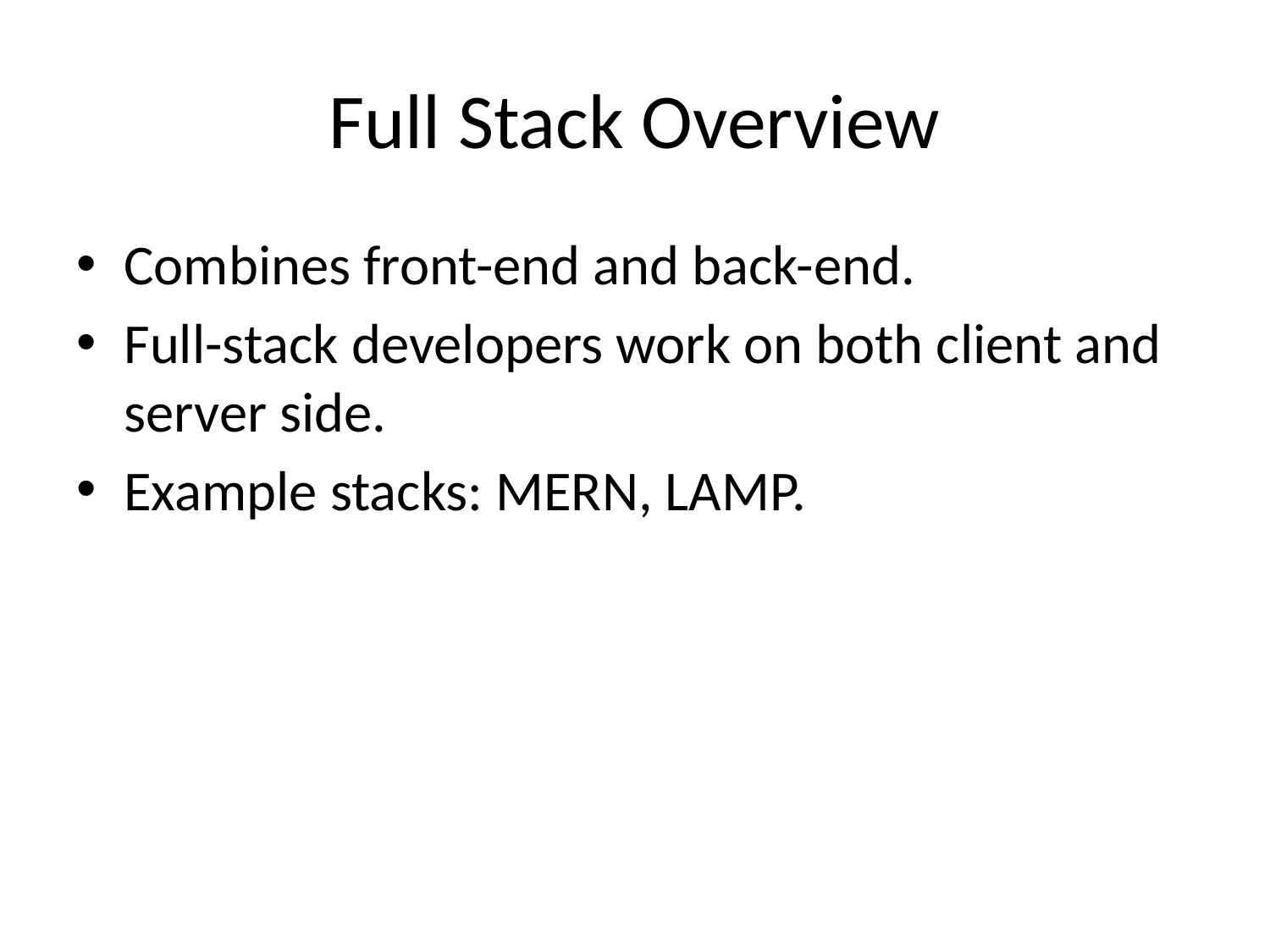

# Full Stack Overview
Combines front-end and back-end.
Full-stack developers work on both client and server side.
Example stacks: MERN, LAMP.